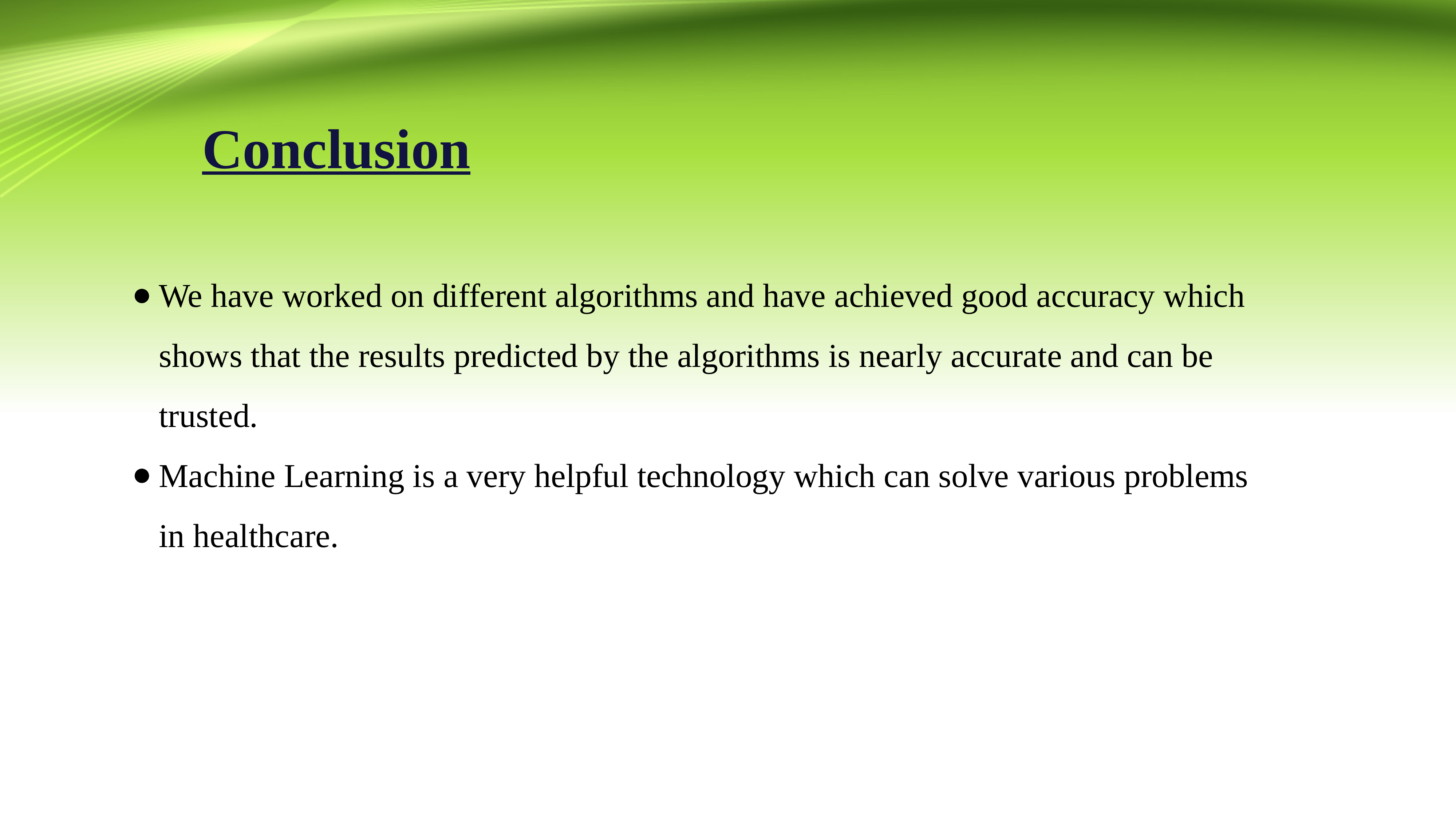

Conclusion
We have worked on different algorithms and have achieved good accuracy which shows that the results predicted by the algorithms is nearly accurate and can be trusted.
Machine Learning is a very helpful technology which can solve various problems in healthcare.